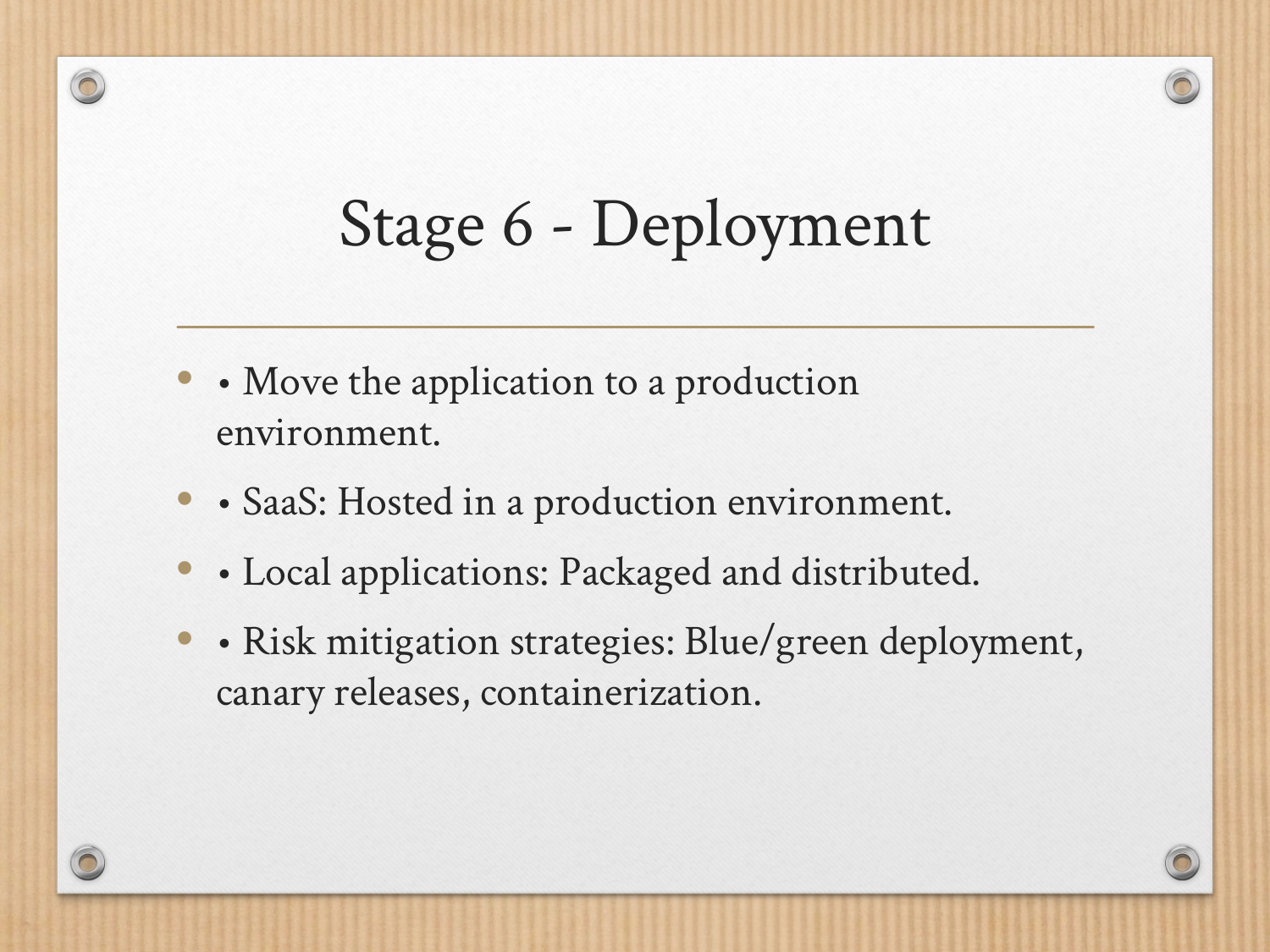

# Stage 6 - Deployment
• Move the application to a production environment.
• SaaS: Hosted in a production environment.
• Local applications: Packaged and distributed.
• Risk mitigation strategies: Blue/green deployment, canary releases, containerization.